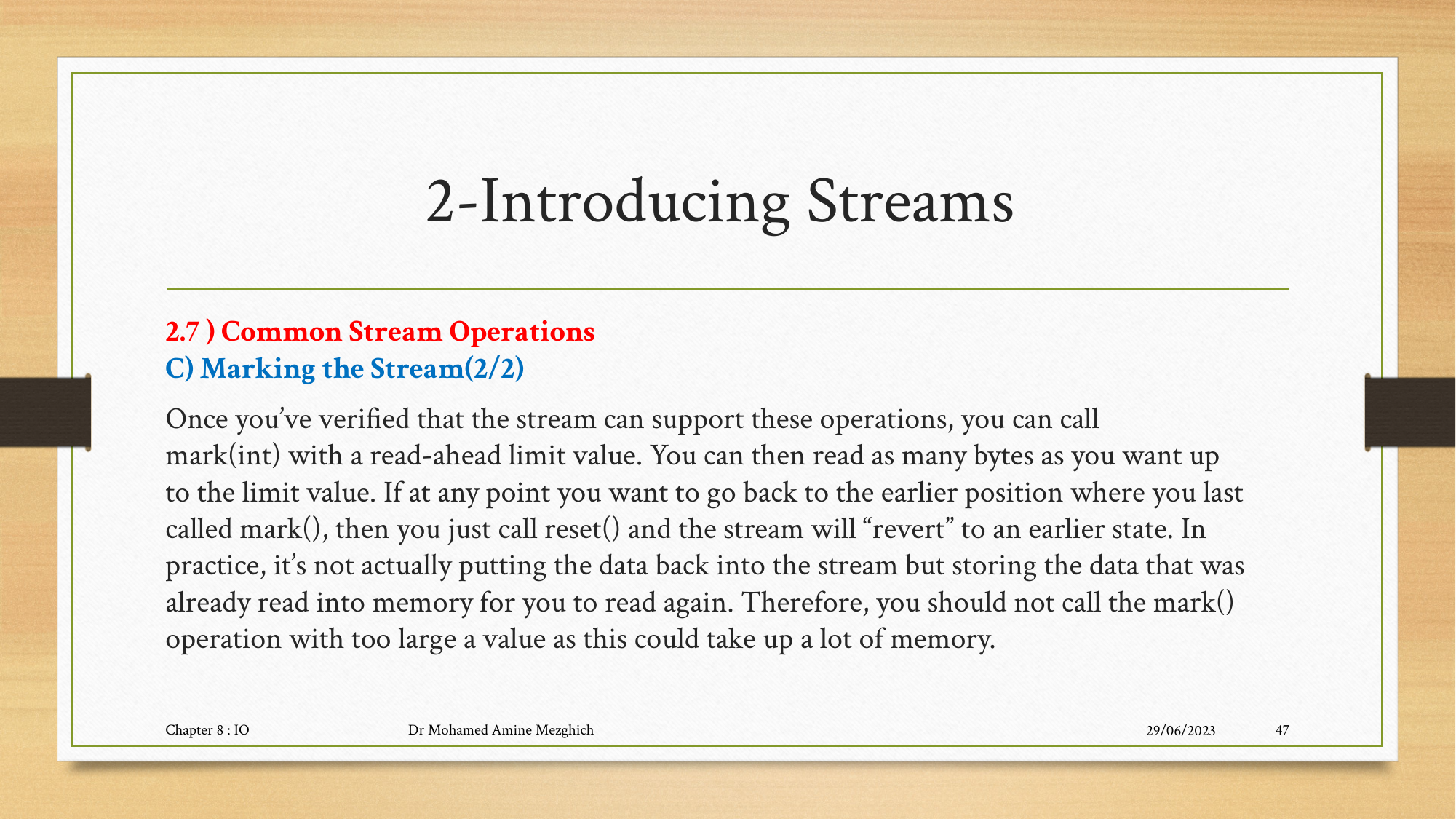

# 2-Introducing Streams
2.7 ) Common Stream Operations
C) Marking the Stream(2/2)
Once you’ve verified that the stream can support these operations, you can call
mark(int) with a read-ahead limit value. You can then read as many bytes as you want up
to the limit value. If at any point you want to go back to the earlier position where you last
called mark(), then you just call reset() and the stream will “revert” to an earlier state. In
practice, it’s not actually putting the data back into the stream but storing the data that was
already read into memory for you to read again. Therefore, you should not call the mark()
operation with too large a value as this could take up a lot of memory.
Chapter 8 : IO                                              Dr Mohamed Amine Mezghich
29/06/2023
47